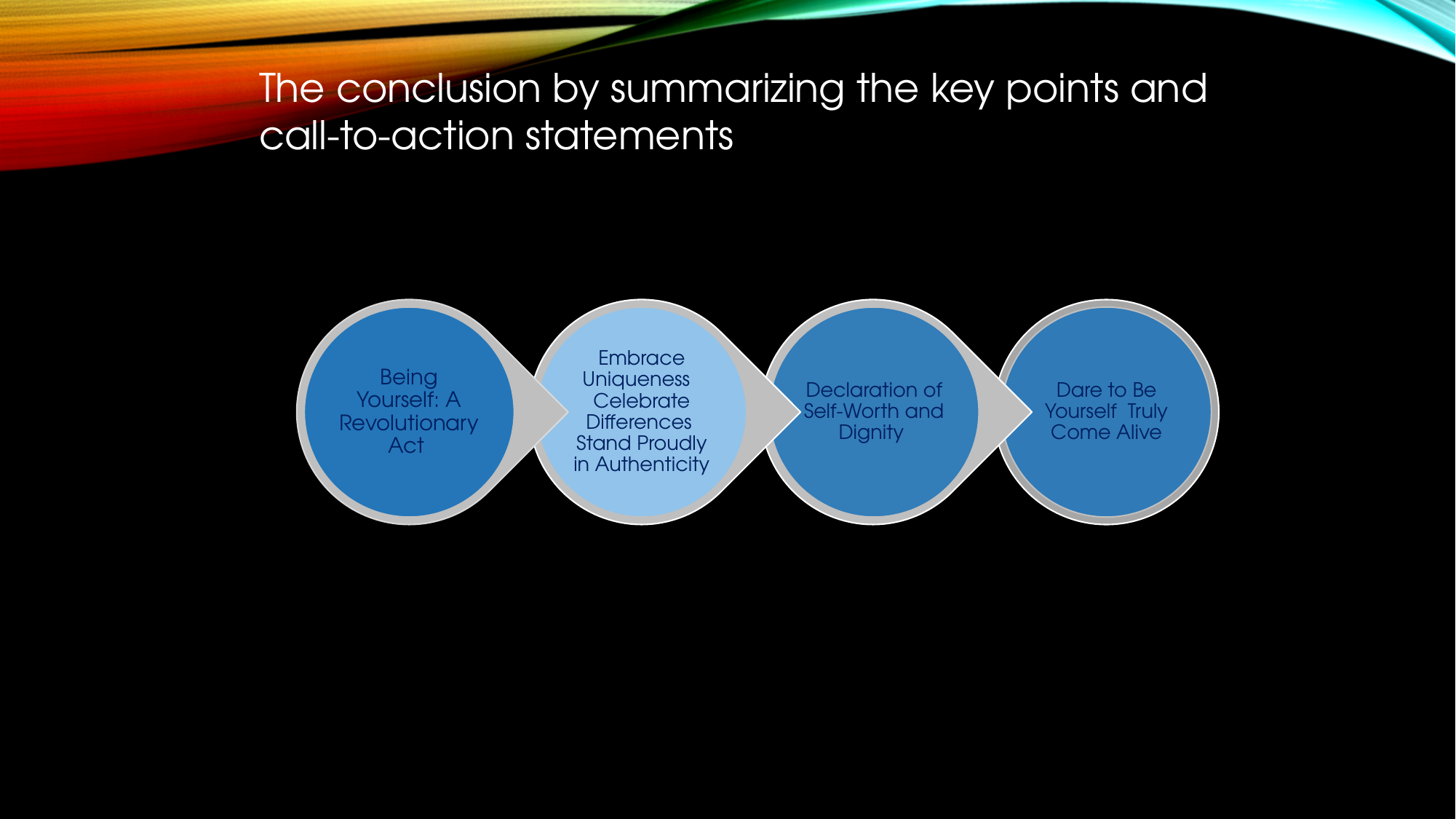

The conclusion by summarizing the key points and call-to-action statements
Dare to Be Yourself  Truly Come Alive
Declaration of Self-Worth and Dignity
Embrace Uniqueness   Celebrate Differences  Stand Proudly in Authenticity
Being Yourself: A Revolutionary Act